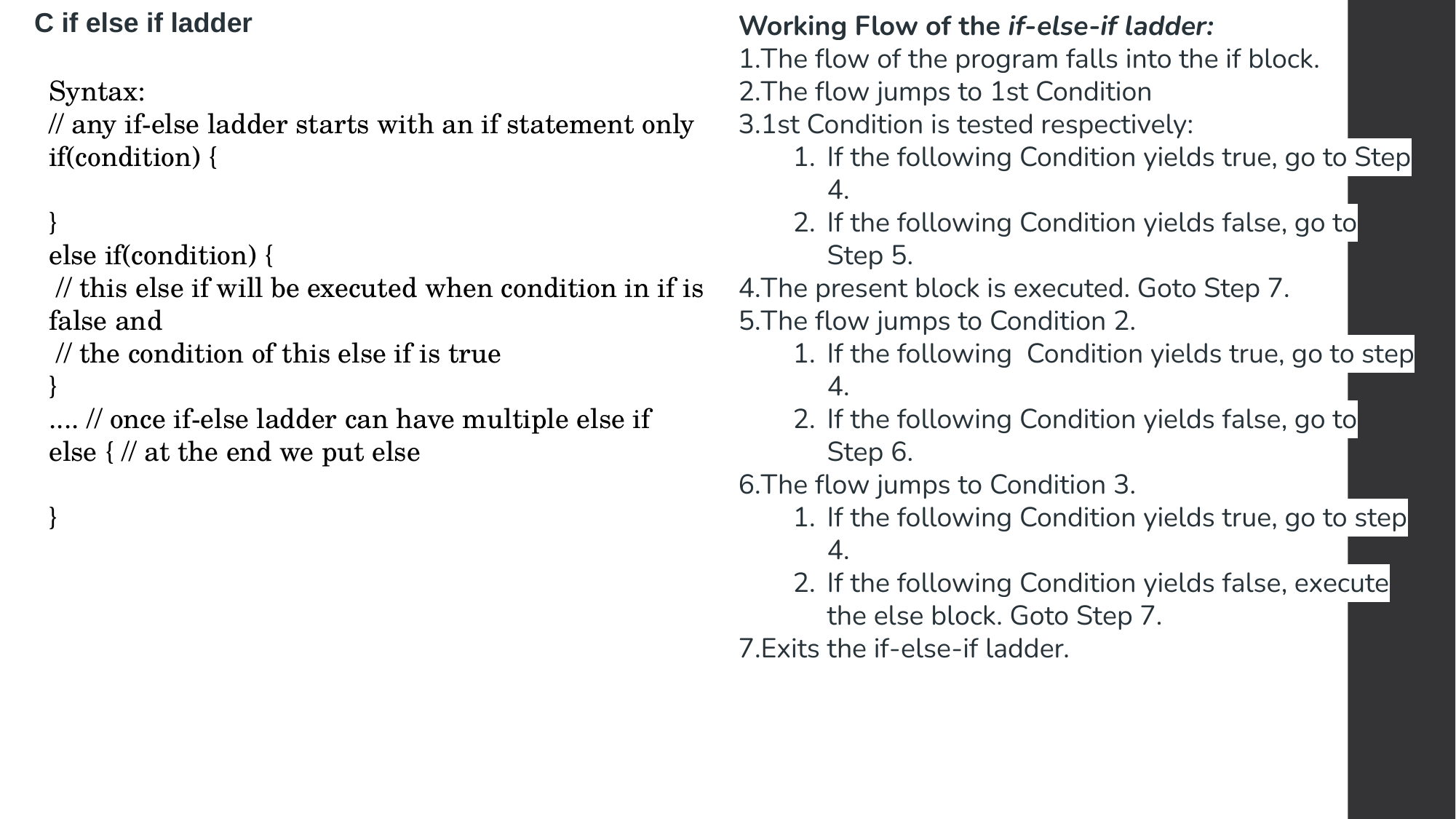

C if else if ladder
Working Flow of the if-else-if ladder:
The flow of the program falls into the if block.
The flow jumps to 1st Condition
1st Condition is tested respectively:
If the following Condition yields true, go to Step 4.
If the following Condition yields false, go to Step 5.
The present block is executed. Goto Step 7.
The flow jumps to Condition 2.
If the following  Condition yields true, go to step 4.
If the following Condition yields false, go to Step 6.
The flow jumps to Condition 3.
If the following Condition yields true, go to step 4.
If the following Condition yields false, execute the else block. Goto Step 7.
Exits the if-else-if ladder.
Syntax:
// any if-else ladder starts with an if statement only
if(condition) {

}
else if(condition) {
 // this else if will be executed when condition in if is false and
 // the condition of this else if is true
}
.... // once if-else ladder can have multiple else if
else { // at the end we put else

}